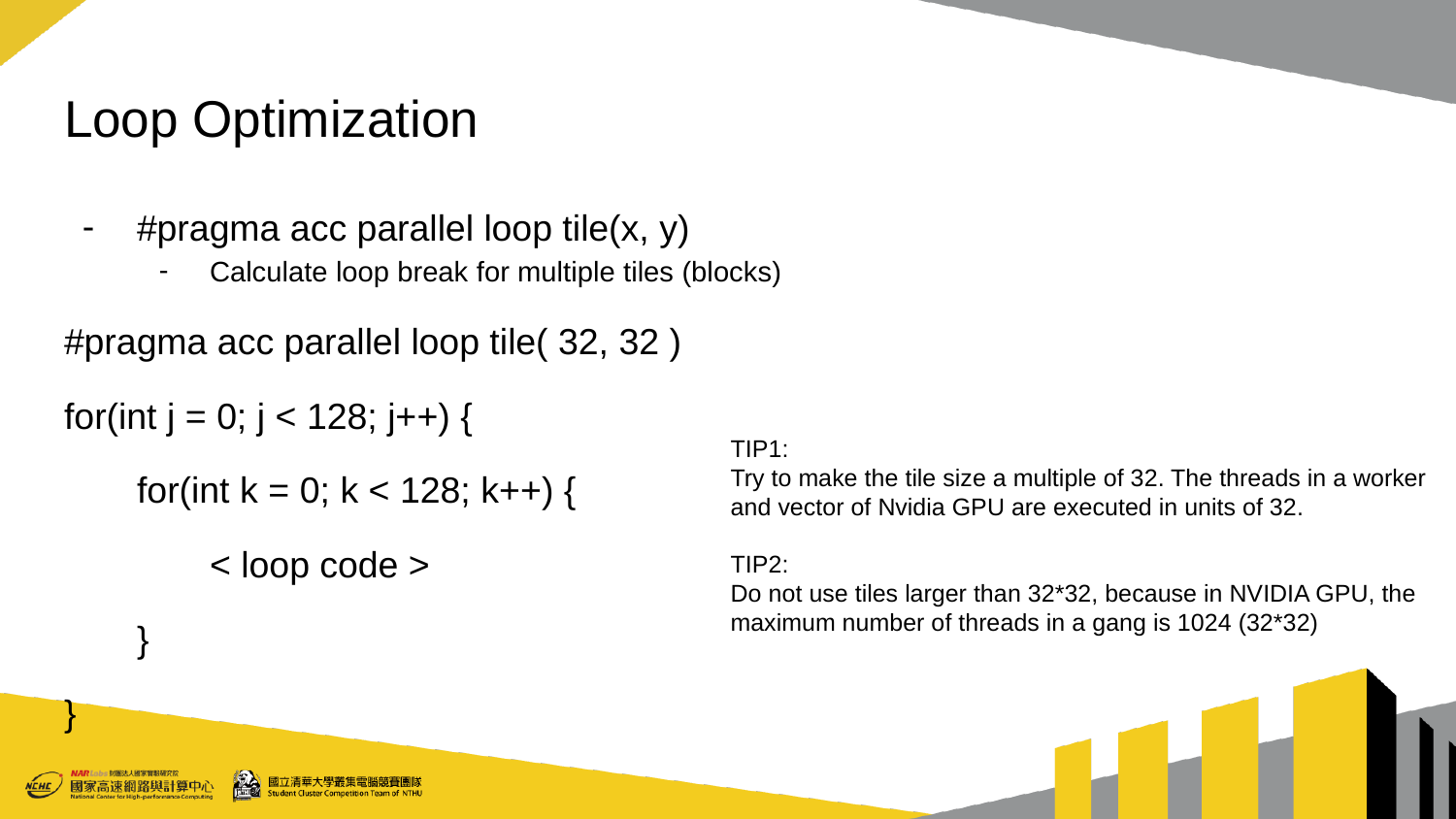

# Loop Optimization
#pragma acc parallel loop tile(x, y)
Calculate loop break for multiple tiles (blocks)
#pragma acc parallel loop tile( 32, 32 )
for(int j = 0; j < 128; j++) {
for(int k = 0; k < 128; k++) {
< loop code >
}
}
TIP1:
Try to make the tile size a multiple of 32. The threads in a worker and vector of Nvidia GPU are executed in units of 32.

TIP2:
Do not use tiles larger than 32*32, because in NVIDIA GPU, the maximum number of threads in a gang is 1024 (32*32)